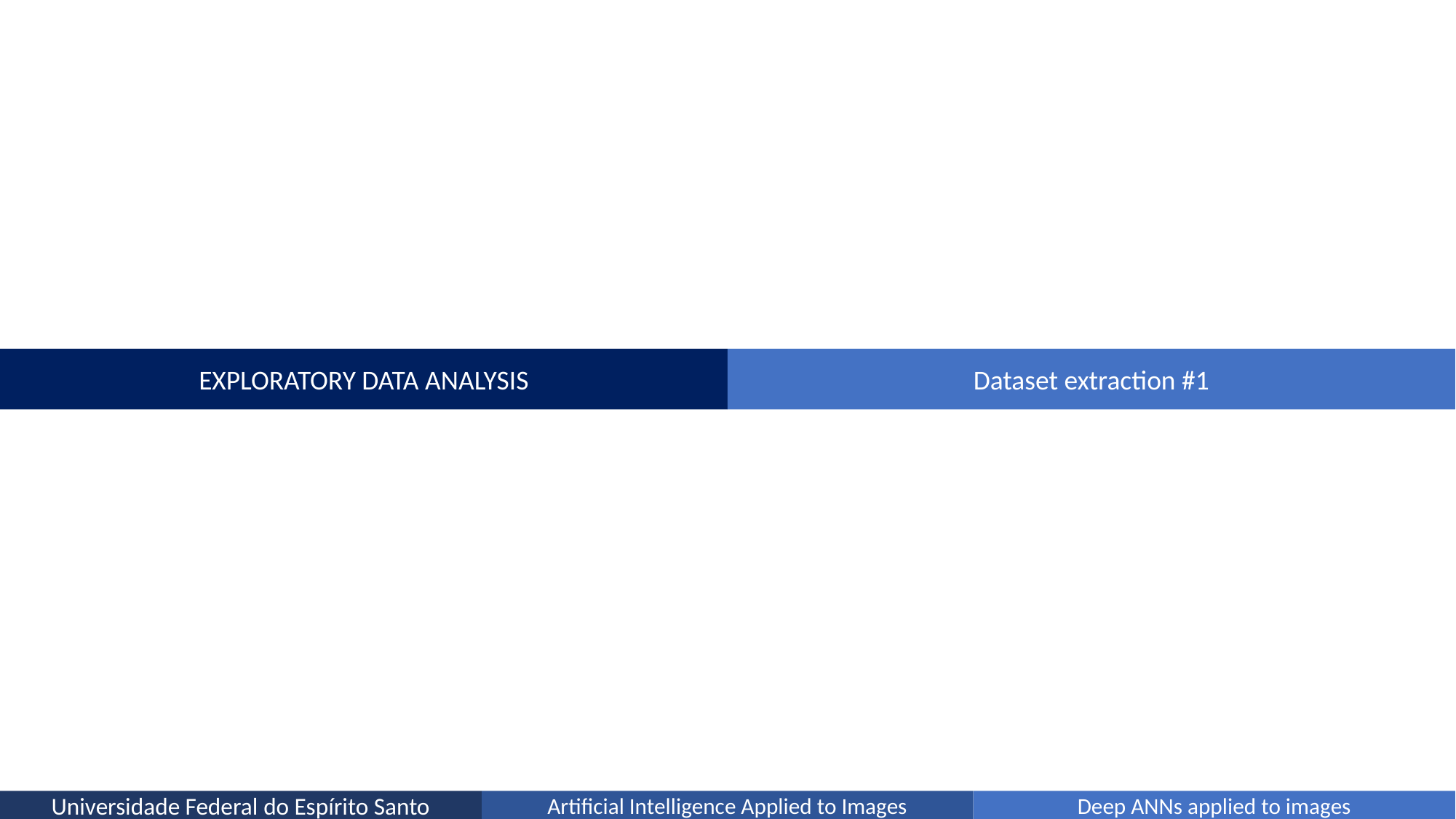

Dataset extraction #1
EXPLORATORY DATA ANALYSIS
Universidade Federal do Espírito Santo
Artificial Intelligence Applied to Images
Deep ANNs applied to images